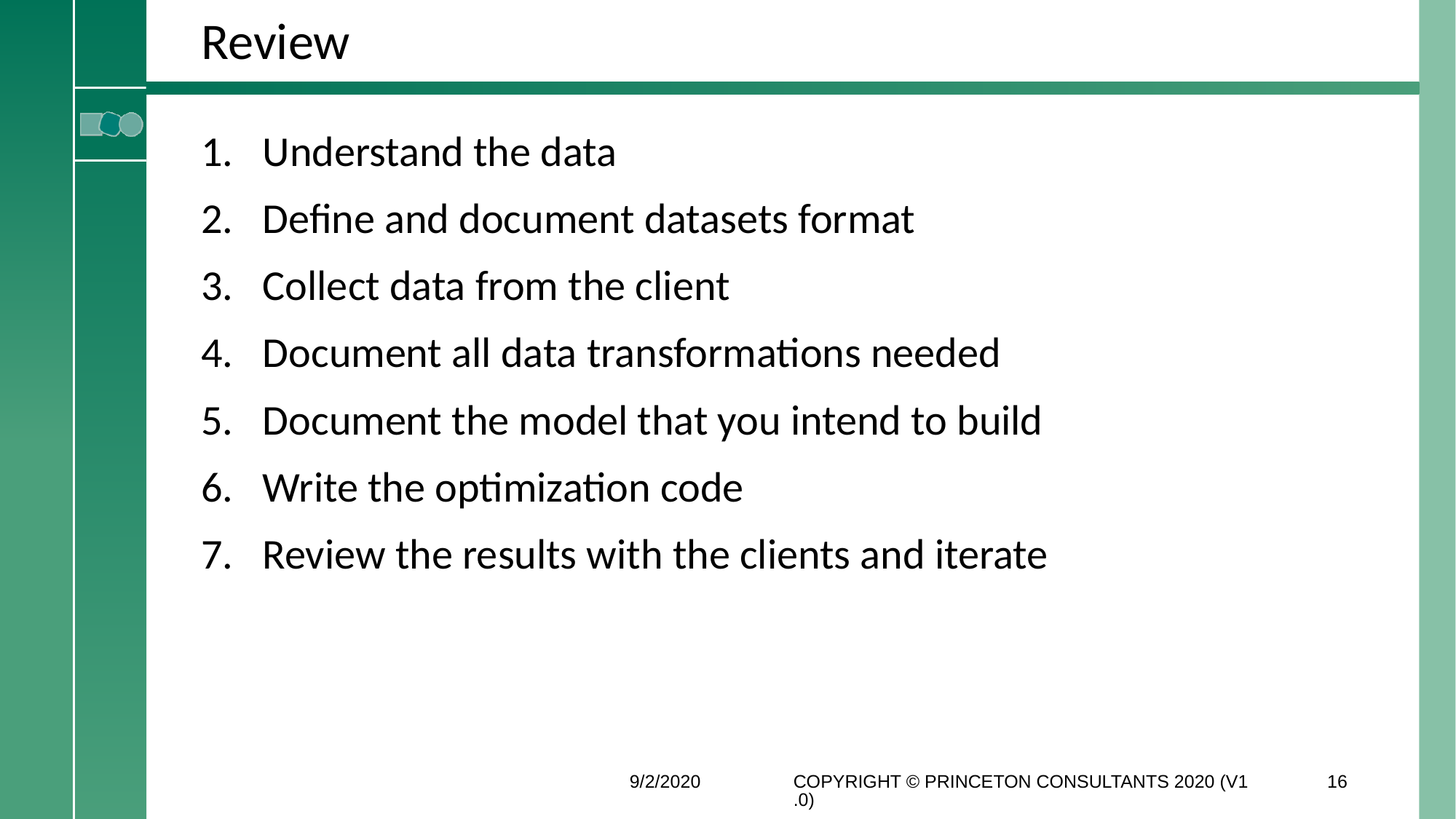

# Review
Understand the data
Define and document datasets format
Collect data from the client
Document all data transformations needed
Document the model that you intend to build
Write the optimization code
Review the results with the clients and iterate
9/2/2020
Copyright © Princeton Consultants 2020 (V1.0)
16